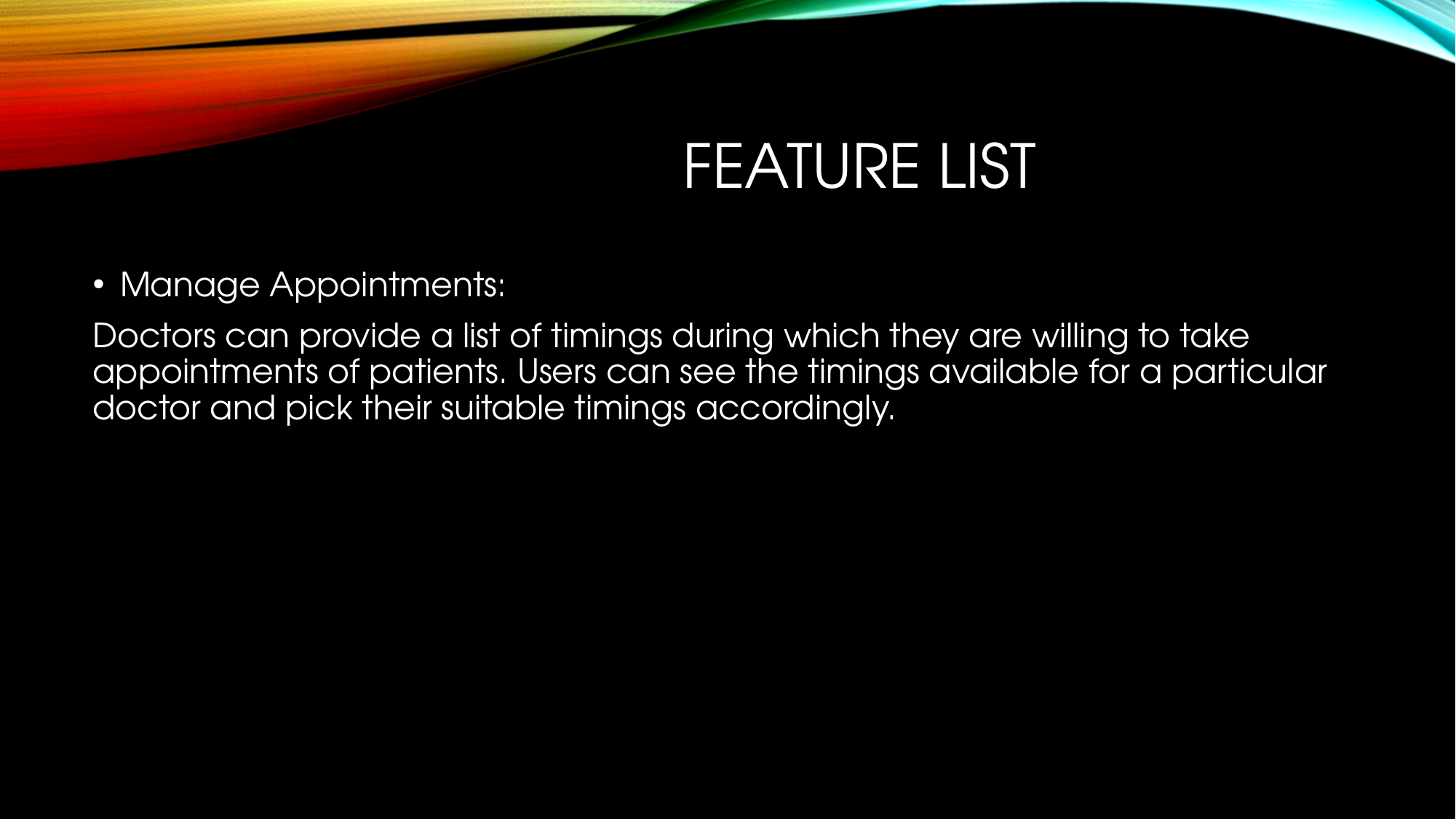

# Feature List
Manage Appointments:
Doctors can provide a list of timings during which they are willing to take appointments of patients. Users can see the timings available for a particular doctor and pick their suitable timings accordingly.